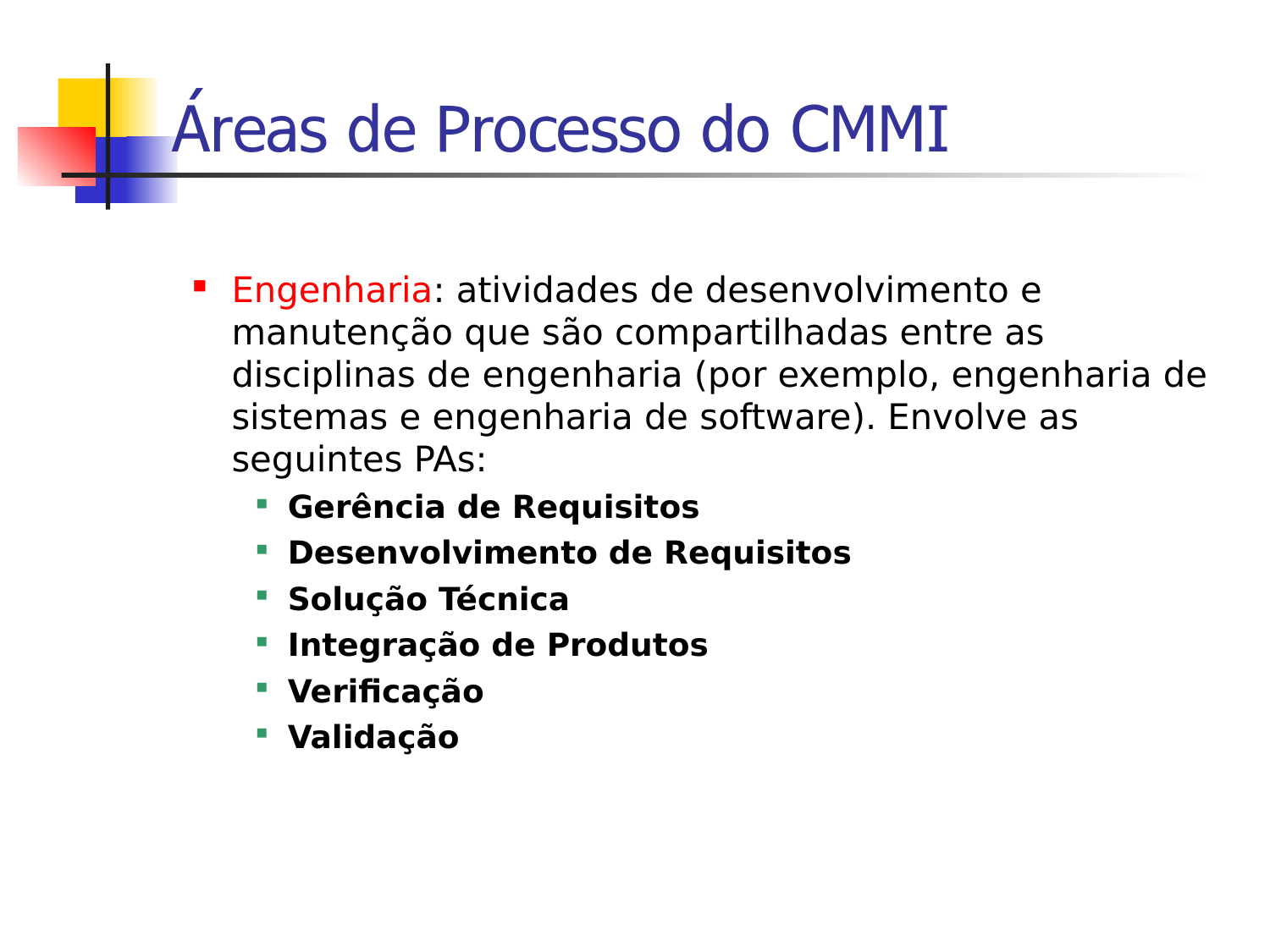

Áreas de Processo do CMMI

Engenharia: atividades de desenvolvimento e manutenção que são compartilhadas entre as disciplinas de engenharia (por exemplo, engenharia de sistemas e engenharia de software). Envolve as seguintes PAs:
Gerência de Requisitos
Desenvolvimento de Requisitos
Solução Técnica
Integração de Produtos
Verificação
Validação